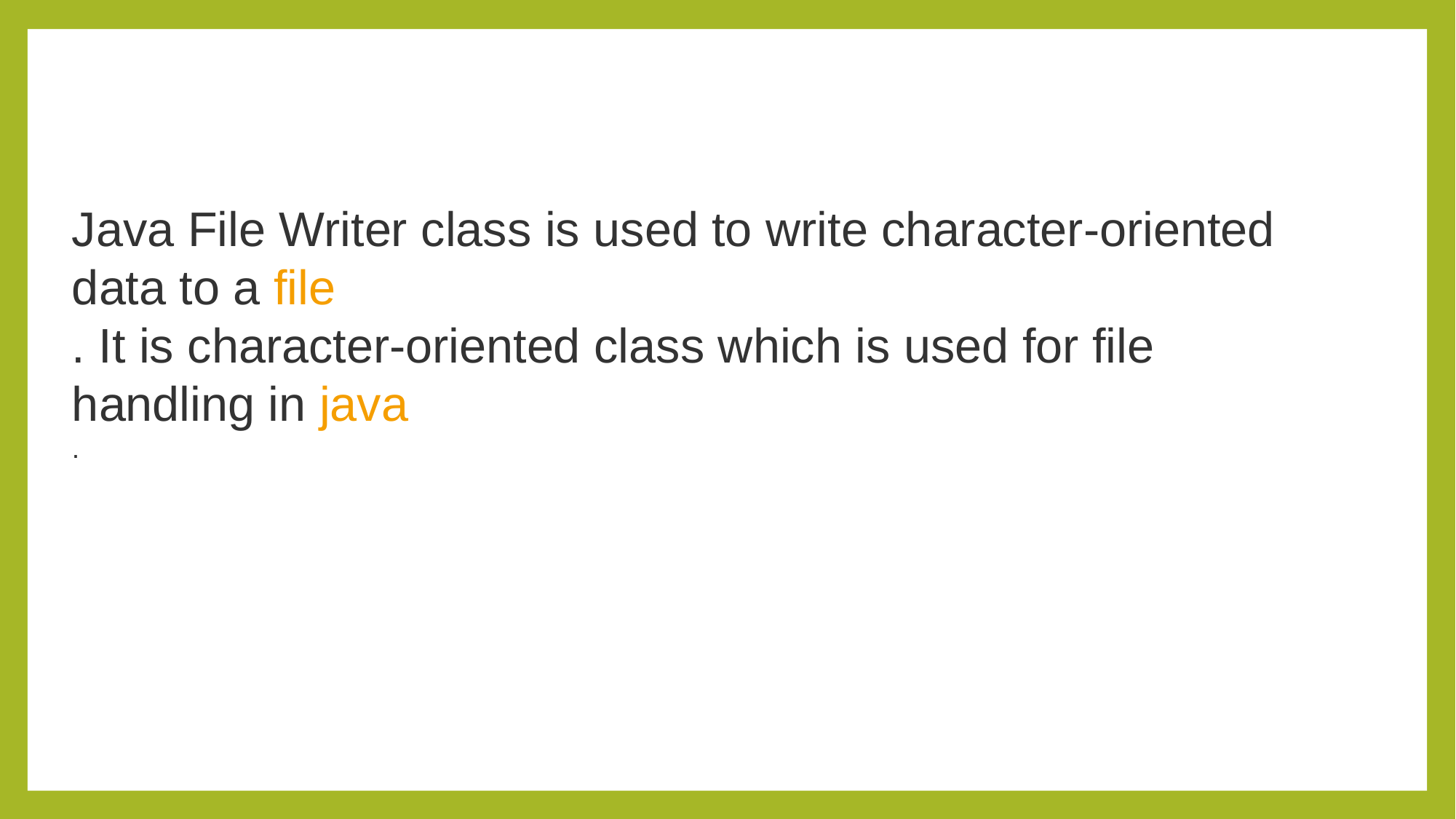

Java File Writer class is used to write character-oriented data to a file
. It is character-oriented class which is used for file handling in java
.